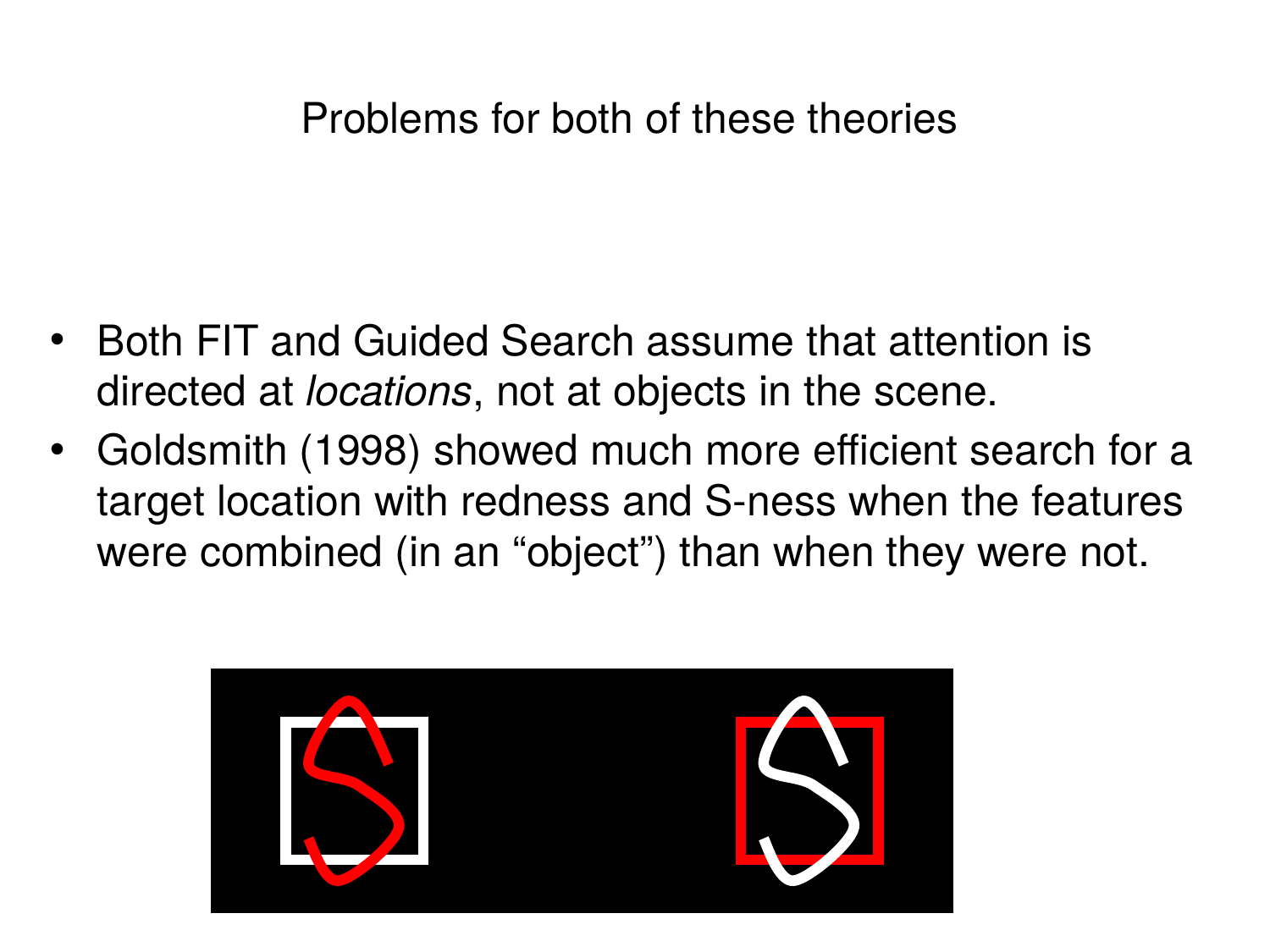

# Problems for both of these theories
Both FIT and Guided Search assume that attention is directed at locations, not at objects in the scene.
Goldsmith (1998) showed much more efficient search for a target location with redness and S-ness when the features were combined (in an “object”) than when they were not.